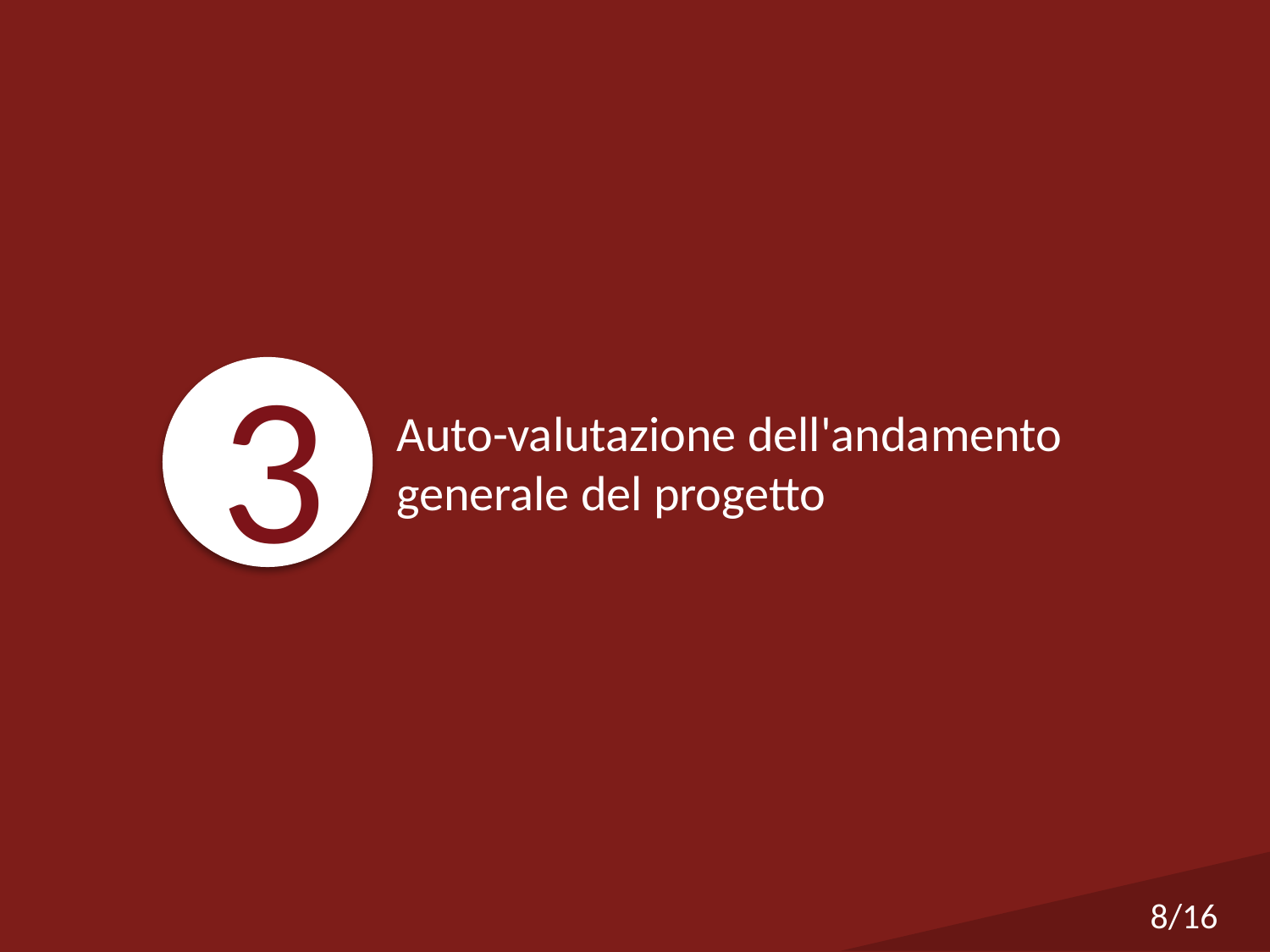

3

Auto-valutazione dell'andamento
generale del progetto

8/16